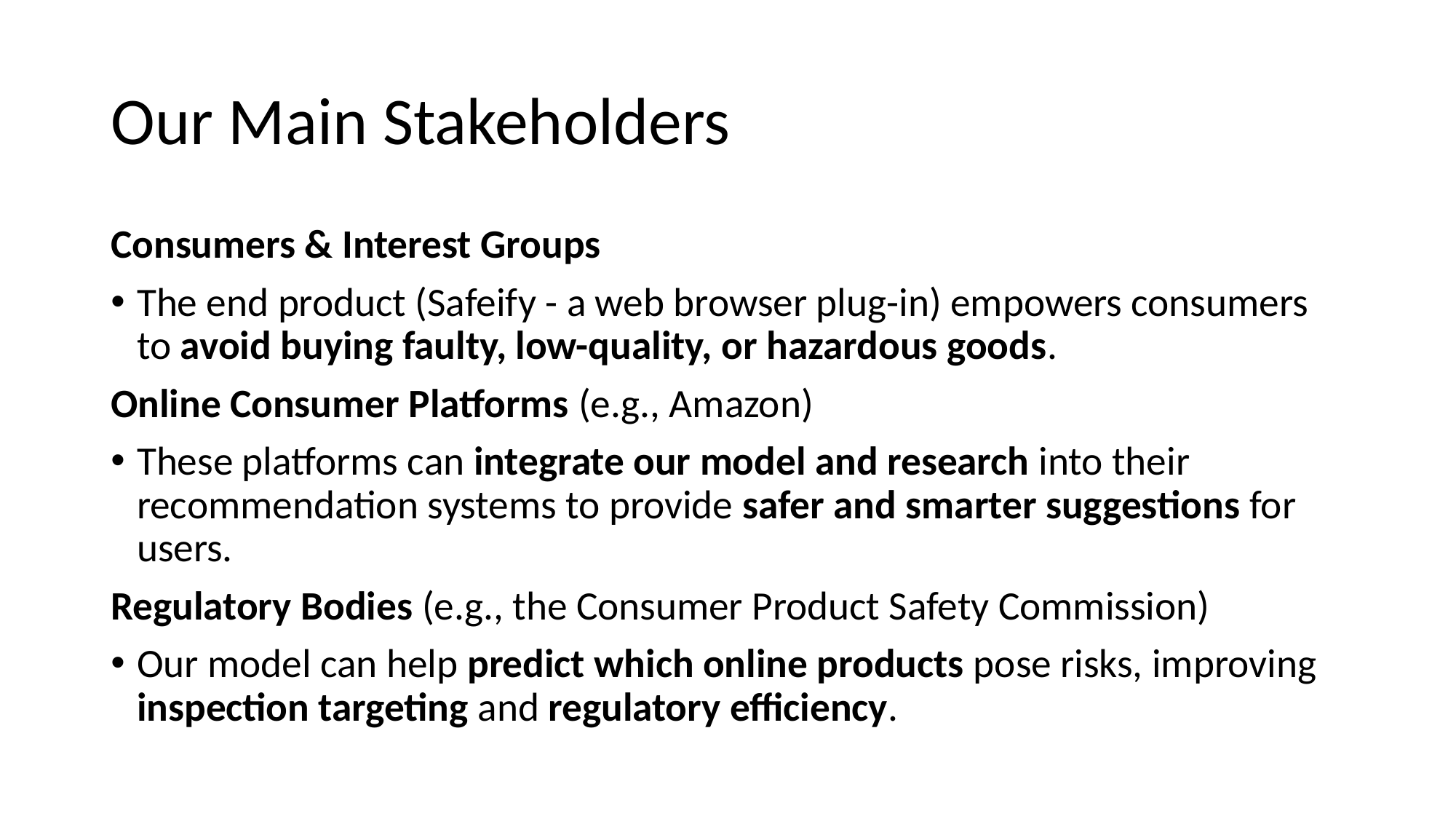

# Our Main Stakeholders
Consumers & Interest Groups
The end product (Safeify - a web browser plug-in) empowers consumers to avoid buying faulty, low-quality, or hazardous goods.
Online Consumer Platforms (e.g., Amazon)
These platforms can integrate our model and research into their recommendation systems to provide safer and smarter suggestions for users.
Regulatory Bodies (e.g., the Consumer Product Safety Commission)
Our model can help predict which online products pose risks, improving inspection targeting and regulatory efficiency.